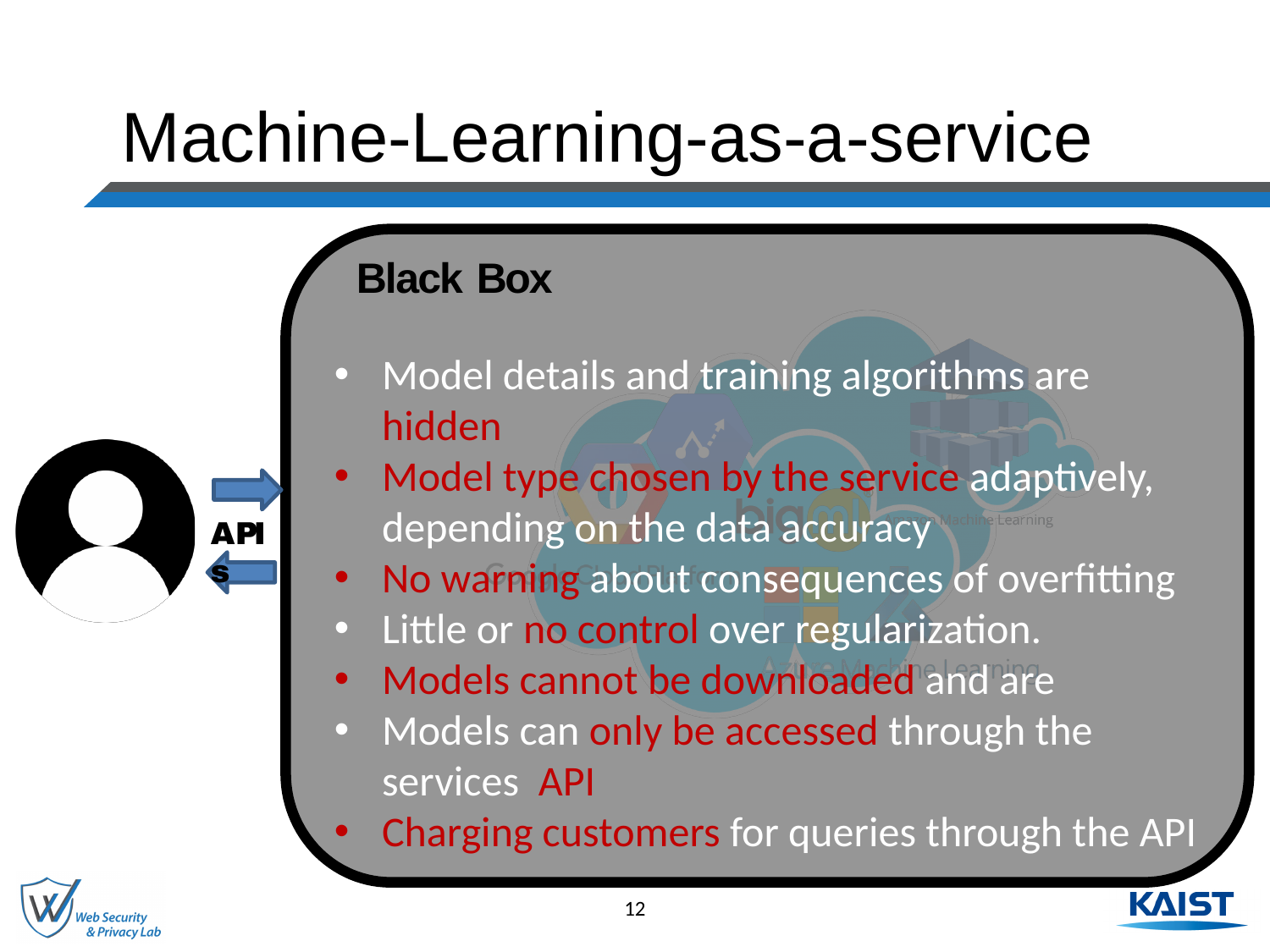

# Machine-Learning-as-a-service

Black Box

Model details and training algorithms are hidden
Model type chosen by the service adaptively, depending on the data accuracy
No warning about consequences of overfitting
Little or no control over regularization.
Models cannot be downloaded and are
Models can only be accessed through the services  API
Charging customers for queries through the API

APIs

12